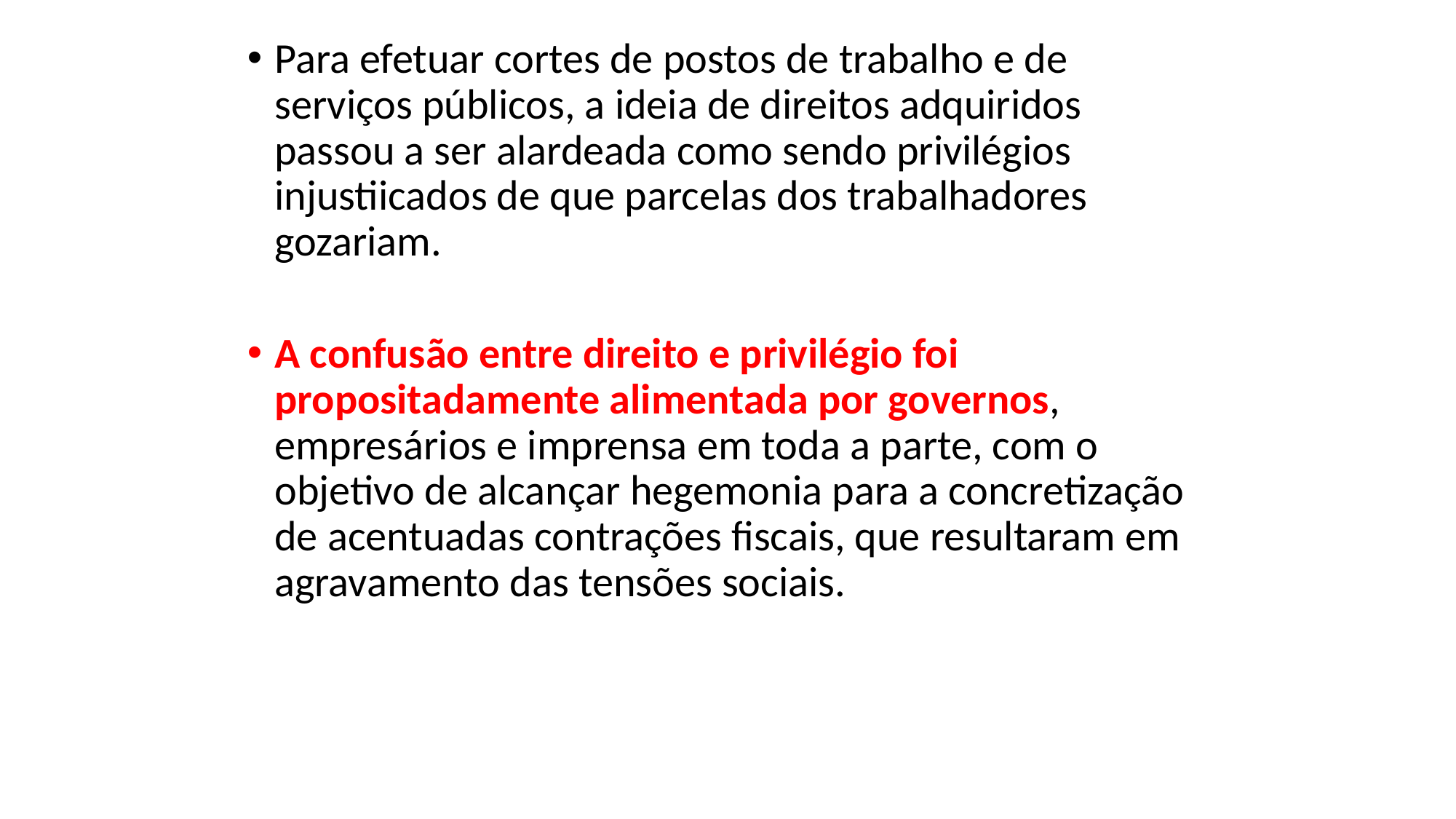

Para efetuar cortes de postos de trabalho e de serviços públicos, a ideia de direitos adquiridos passou a ser alardeada como sendo privilégios injustiicados de que parcelas dos trabalhadores gozariam.
A confusão entre direito e privilégio foi propositadamente alimentada por governos, empresários e imprensa em toda a parte, com o objetivo de alcançar hegemonia para a concretização de acentuadas contrações fiscais, que resultaram em agravamento das tensões sociais.